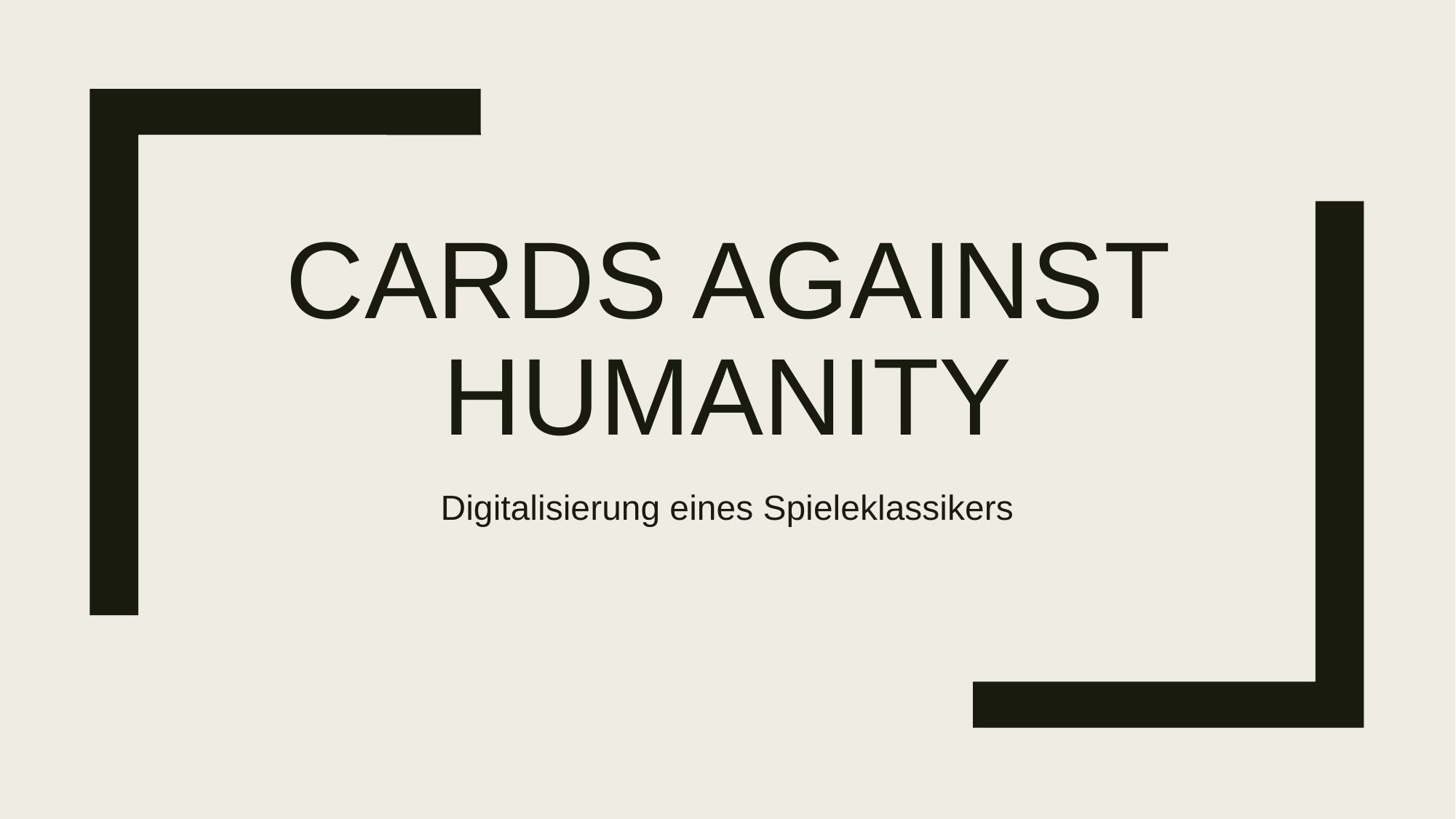

# Cards against Humanity
Digitalisierung eines Spieleklassikers